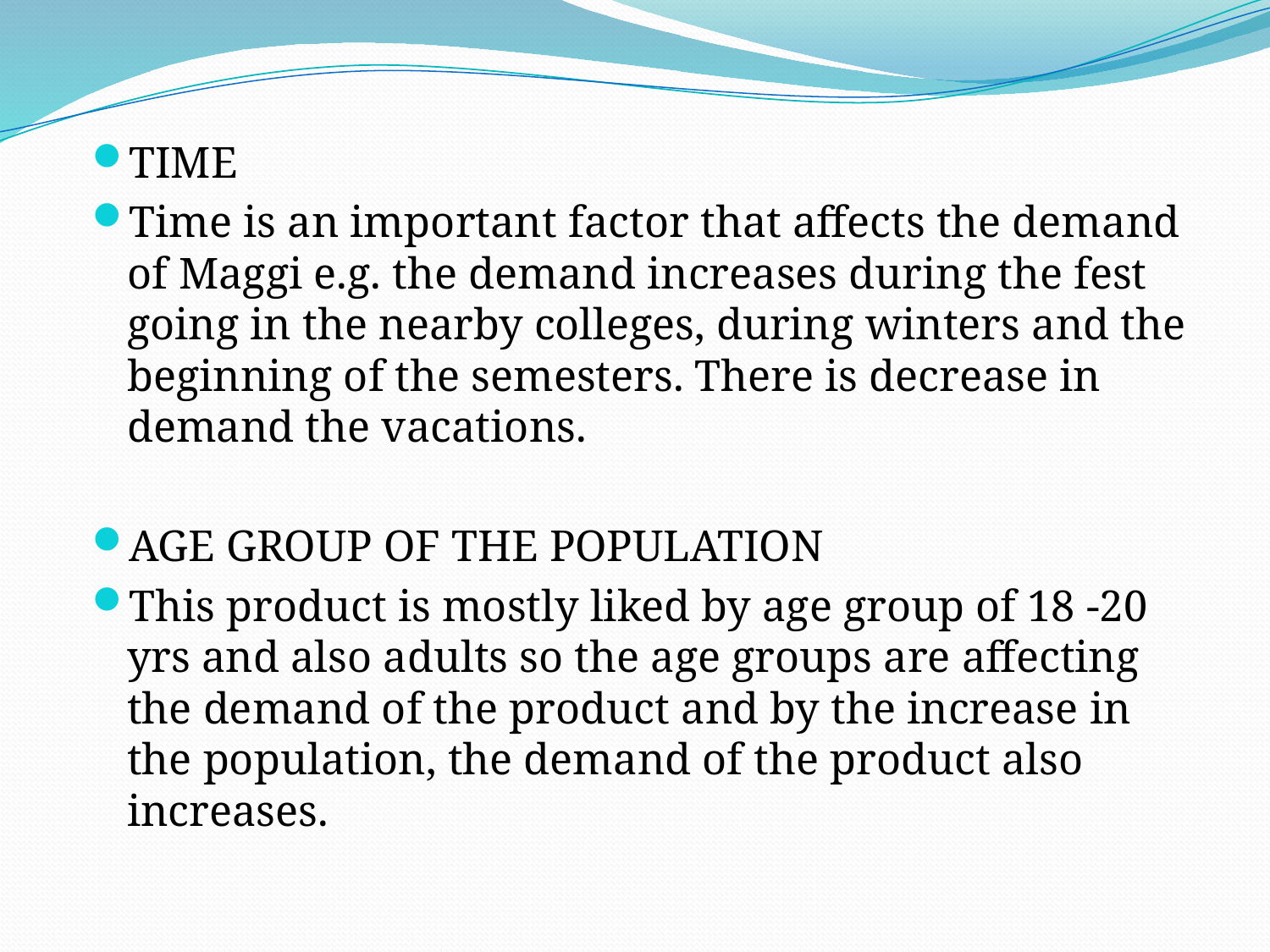

TIME
Time is an important factor that affects the demand of Maggi e.g. the demand increases during the fest going in the nearby colleges, during winters and the beginning of the semesters. There is decrease in demand the vacations.

AGE GROUP OF THE POPULATION
This product is mostly liked by age group of 18 -20 yrs and also adults so the age groups are affecting the demand of the product and by the increase in the population, the demand of the product also increases.